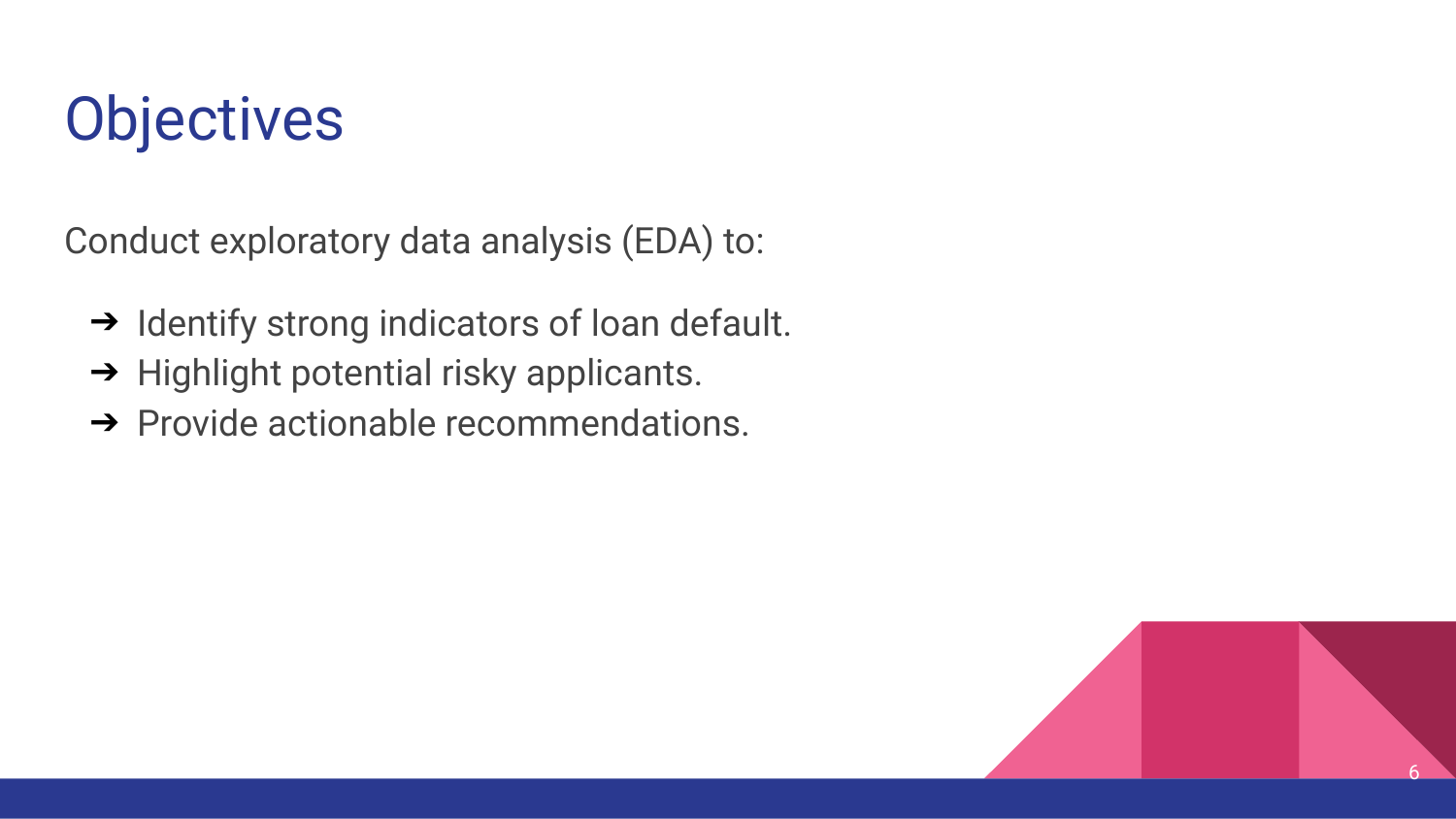

# Objectives
Conduct exploratory data analysis (EDA) to:
Identify strong indicators of loan default.
Highlight potential risky applicants.
Provide actionable recommendations.

6